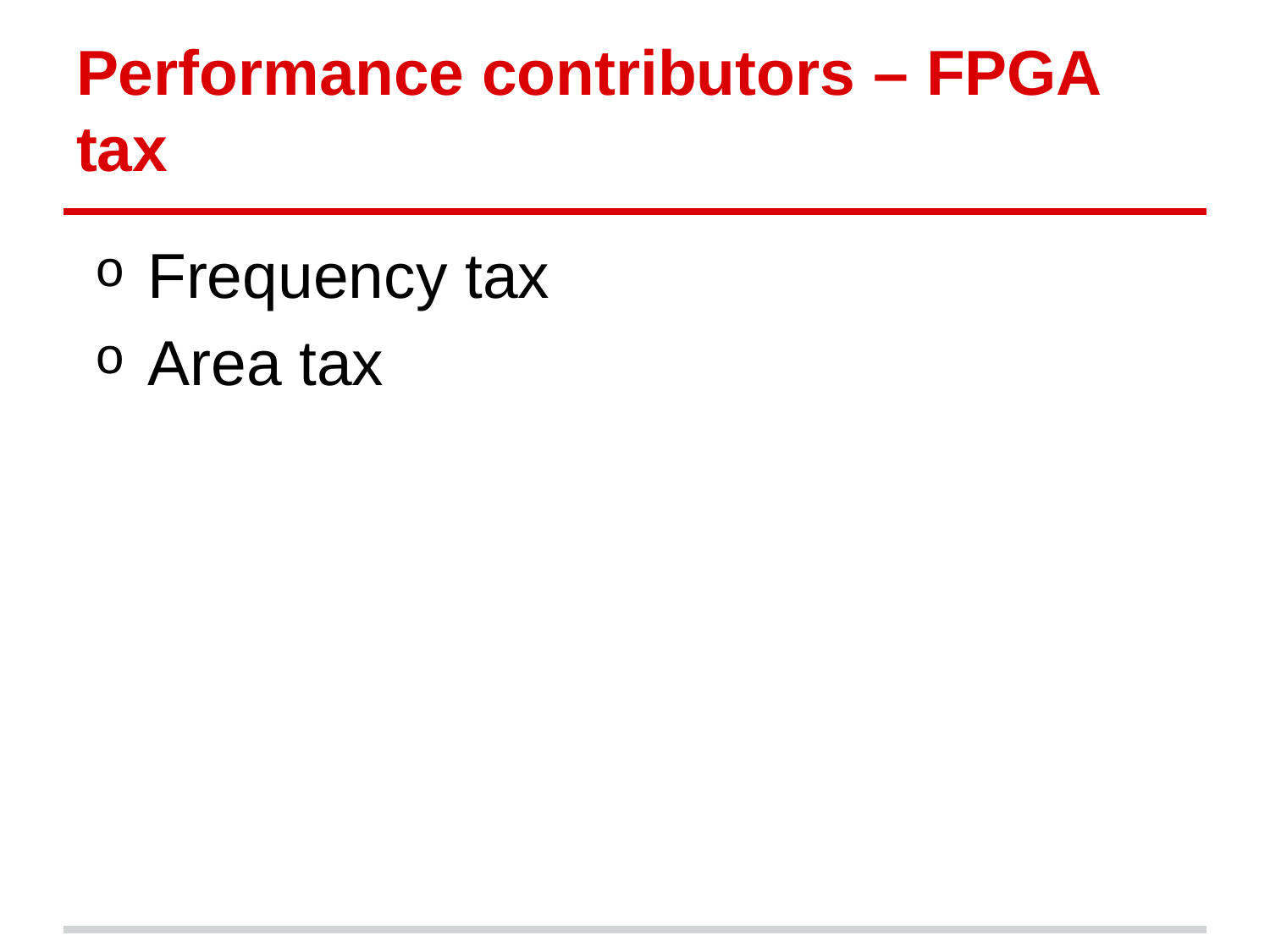

# Performance contributors – FPGA tax
Frequency tax
Area tax